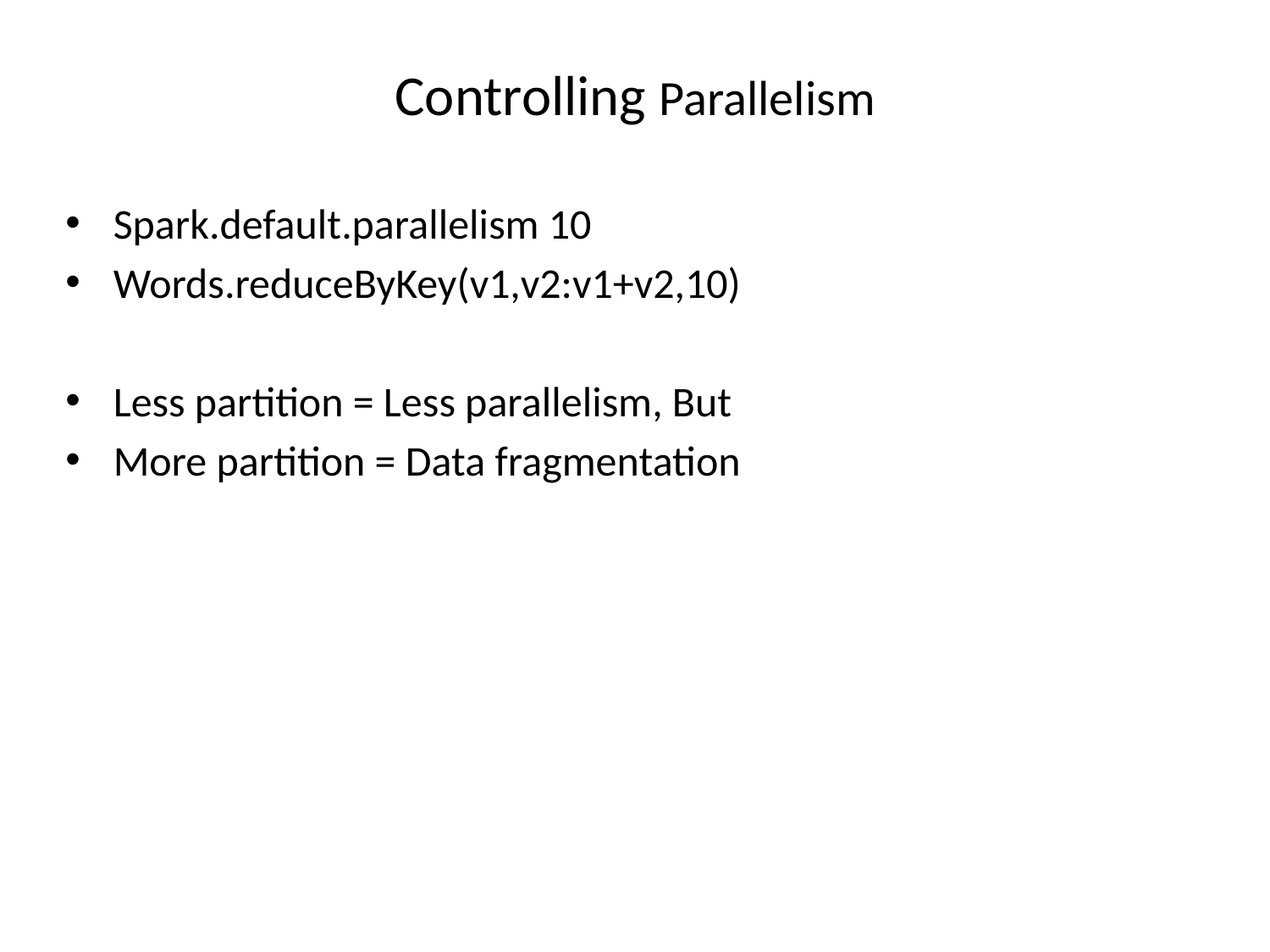

# Controlling Parallelism
Spark.default.parallelism 10
Words.reduceByKey(v1,v2:v1+v2,10)

Less partition = Less parallelism, But
More partition = Data fragmentation